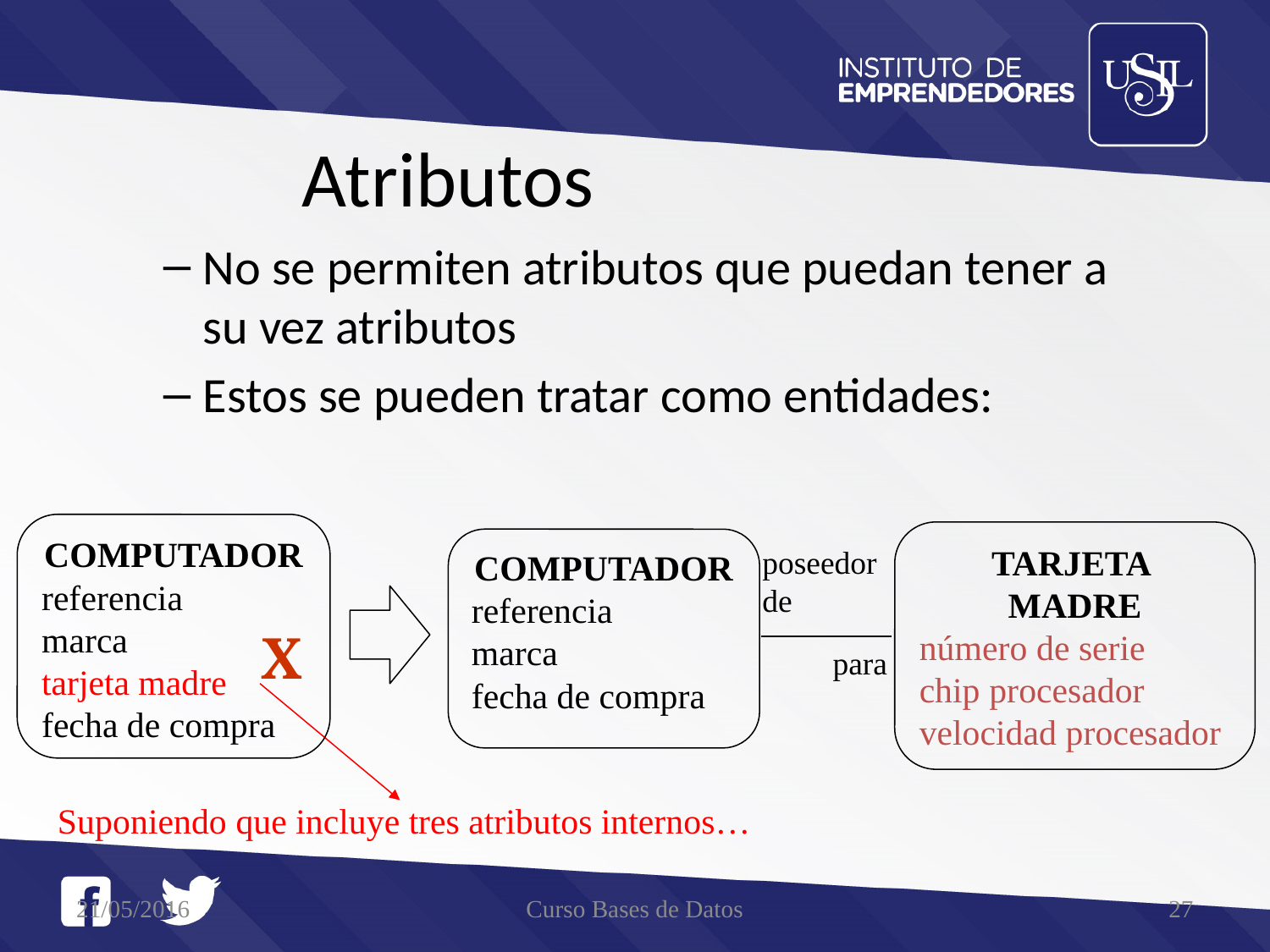

# Atributos
No se permiten atributos que puedan tener a su vez atributos
Estos se pueden tratar como entidades:
COMPUTADOR
referencia
marca
tarjeta madre
fecha de compra
TARJETA
MADRE
número de serie
chip procesador
velocidad procesador
COMPUTADOR
referencia
marca
fecha de compra
poseedor de

X
para

Suponiendo que incluye tres atributos internos…
21/05/2016
Curso Bases de Datos
27